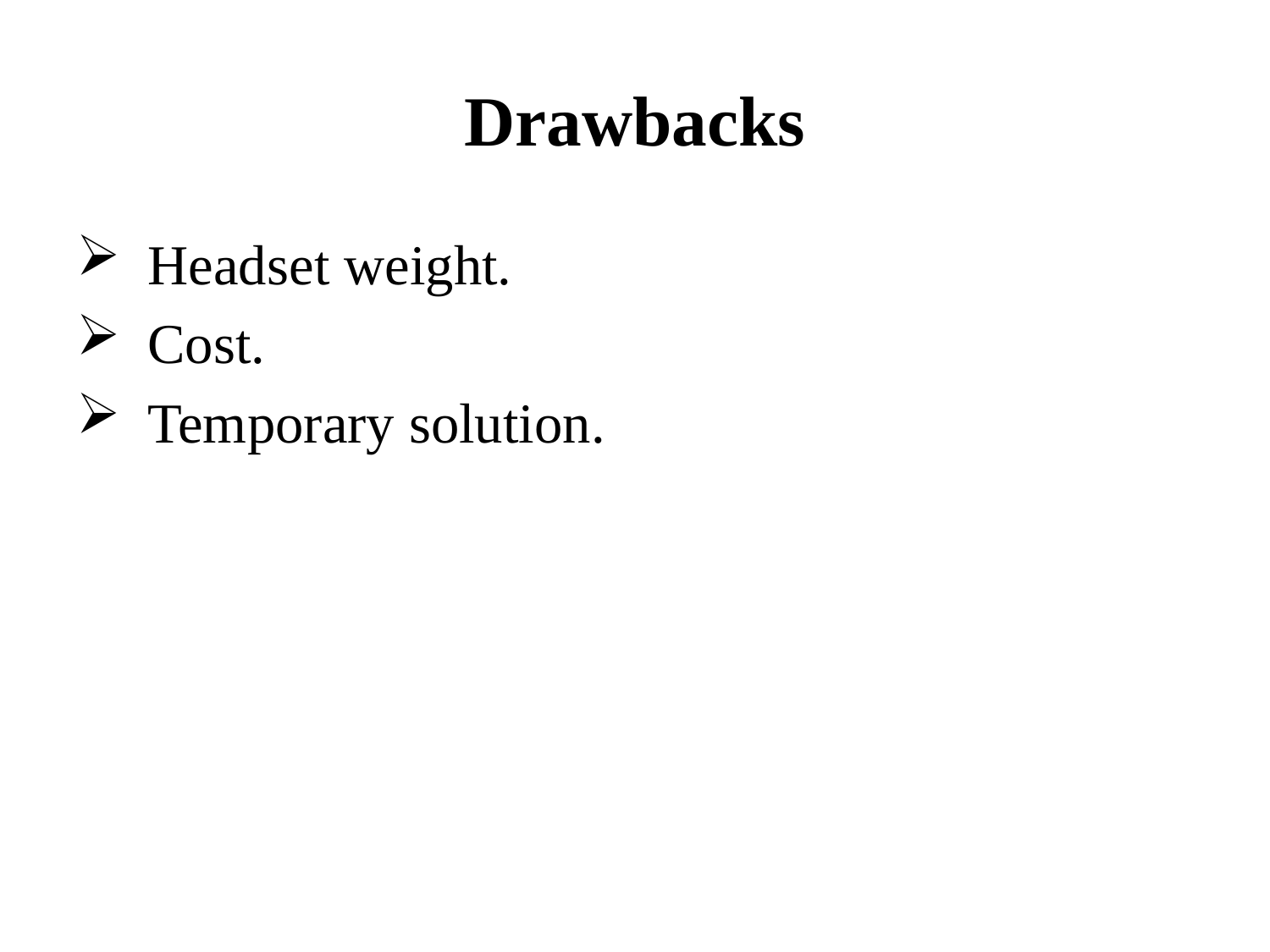

# Drawbacks
Headset weight.
Cost.
Temporary solution.